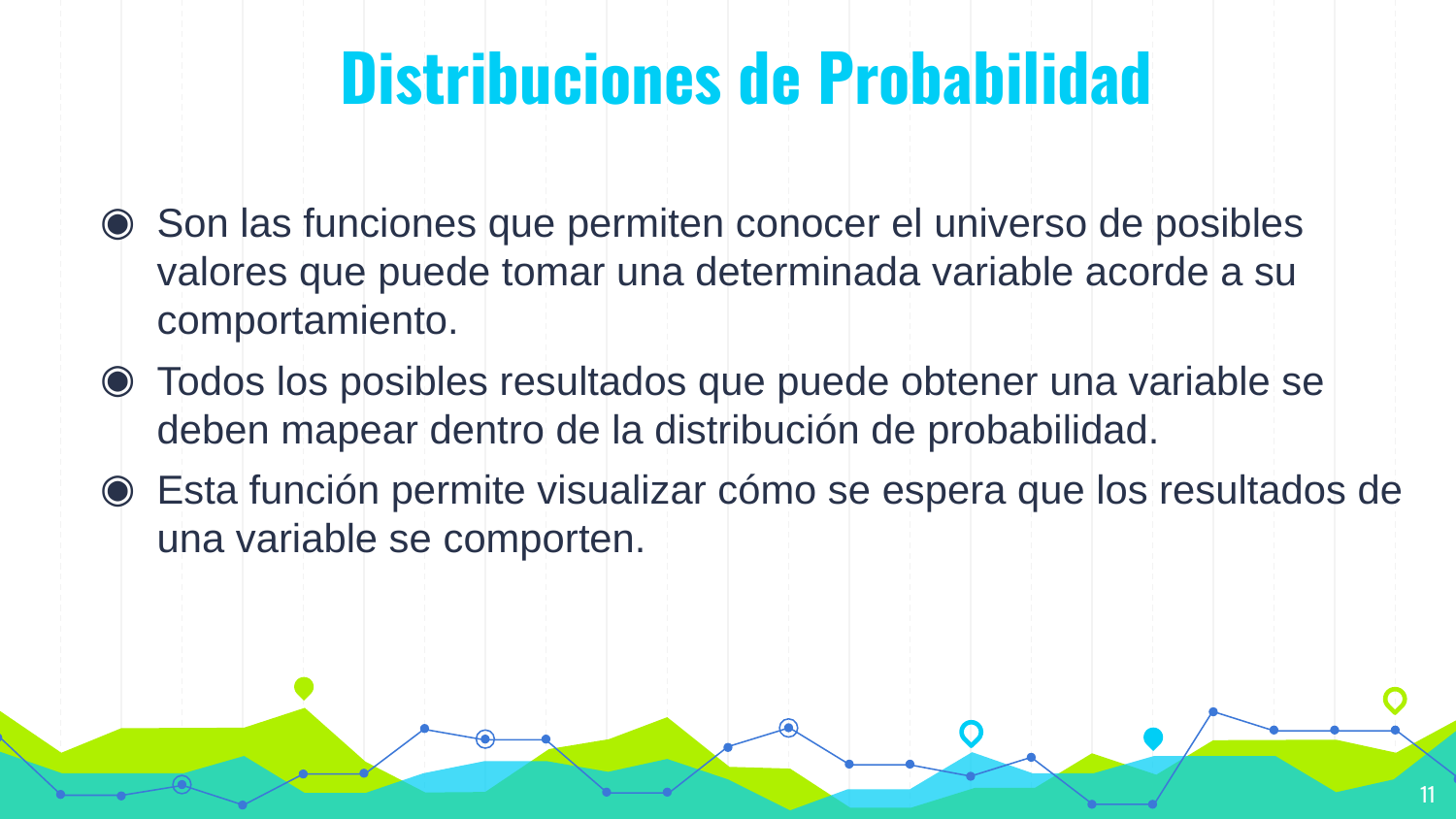

# Distribuciones de Probabilidad
Son las funciones que permiten conocer el universo de posibles valores que puede tomar una determinada variable acorde a su comportamiento.
Todos los posibles resultados que puede obtener una variable se deben mapear dentro de la distribución de probabilidad.
Esta función permite visualizar cómo se espera que los resultados de una variable se comporten.
11